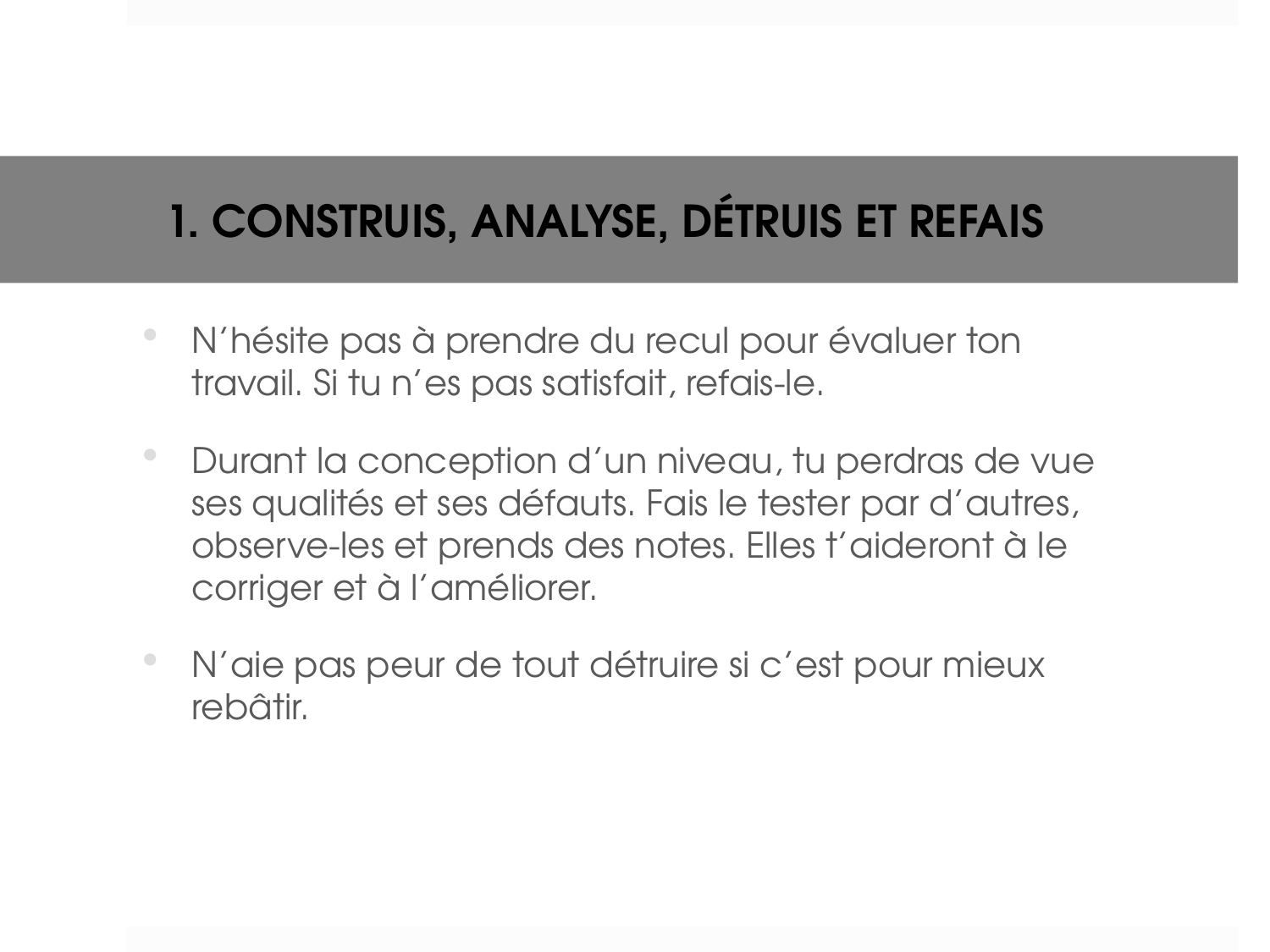

# 1. Construis, analyse, détruis et refais
N’hésite pas à prendre du recul pour évaluer ton travail. Si tu n’es pas satisfait, refais-le.
Durant la conception d’un niveau, tu perdras de vue ses qualités et ses défauts. Fais le tester par d’autres, observe-les et prends des notes. Elles t’aideront à le corriger et à l’améliorer.
N’aie pas peur de tout détruire si c’est pour mieux rebâtir.